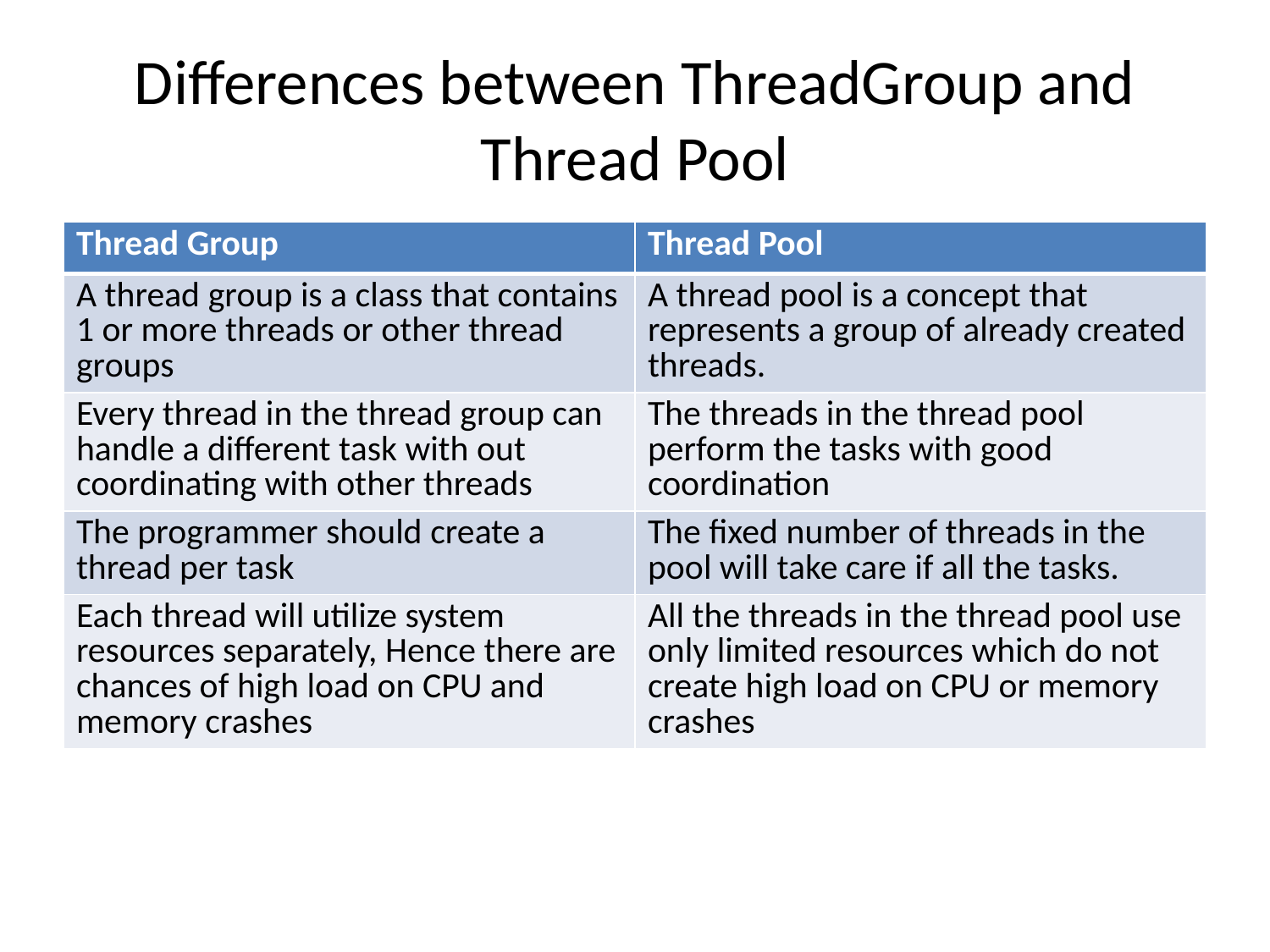

# Differences between ThreadGroup and Thread Pool
| Thread Group | Thread Pool |
| --- | --- |
| A thread group is a class that contains 1 or more threads or other thread groups | A thread pool is a concept that represents a group of already created threads. |
| Every thread in the thread group can handle a different task with out coordinating with other threads | The threads in the thread pool perform the tasks with good coordination |
| The programmer should create a thread per task | The fixed number of threads in the pool will take care if all the tasks. |
| Each thread will utilize system resources separately, Hence there are chances of high load on CPU and memory crashes | All the threads in the thread pool use only limited resources which do not create high load on CPU or memory crashes |